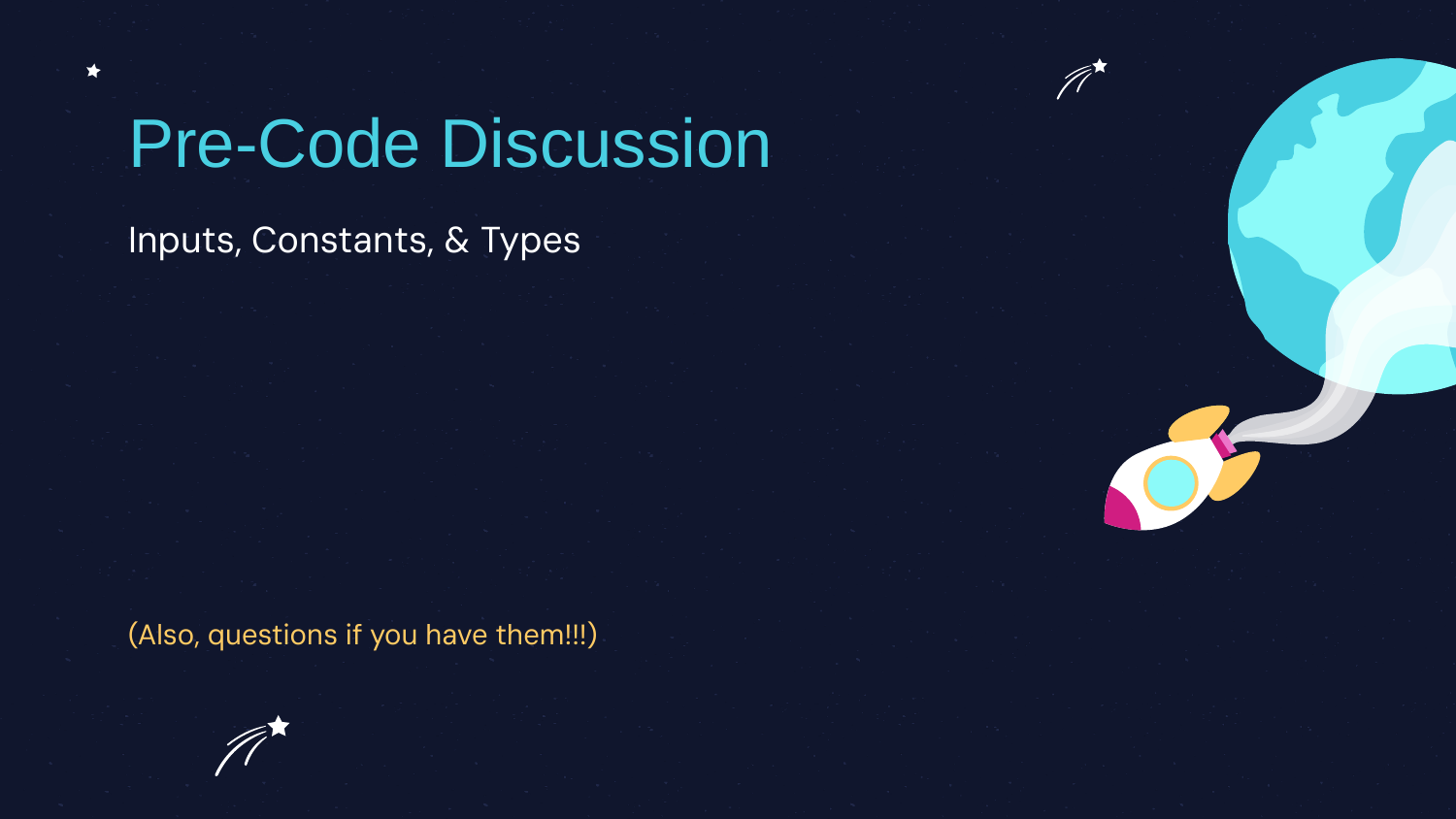

# Pre-Code Discussion

Inputs, Constants, & Types
(Also, questions if you have them!!!)